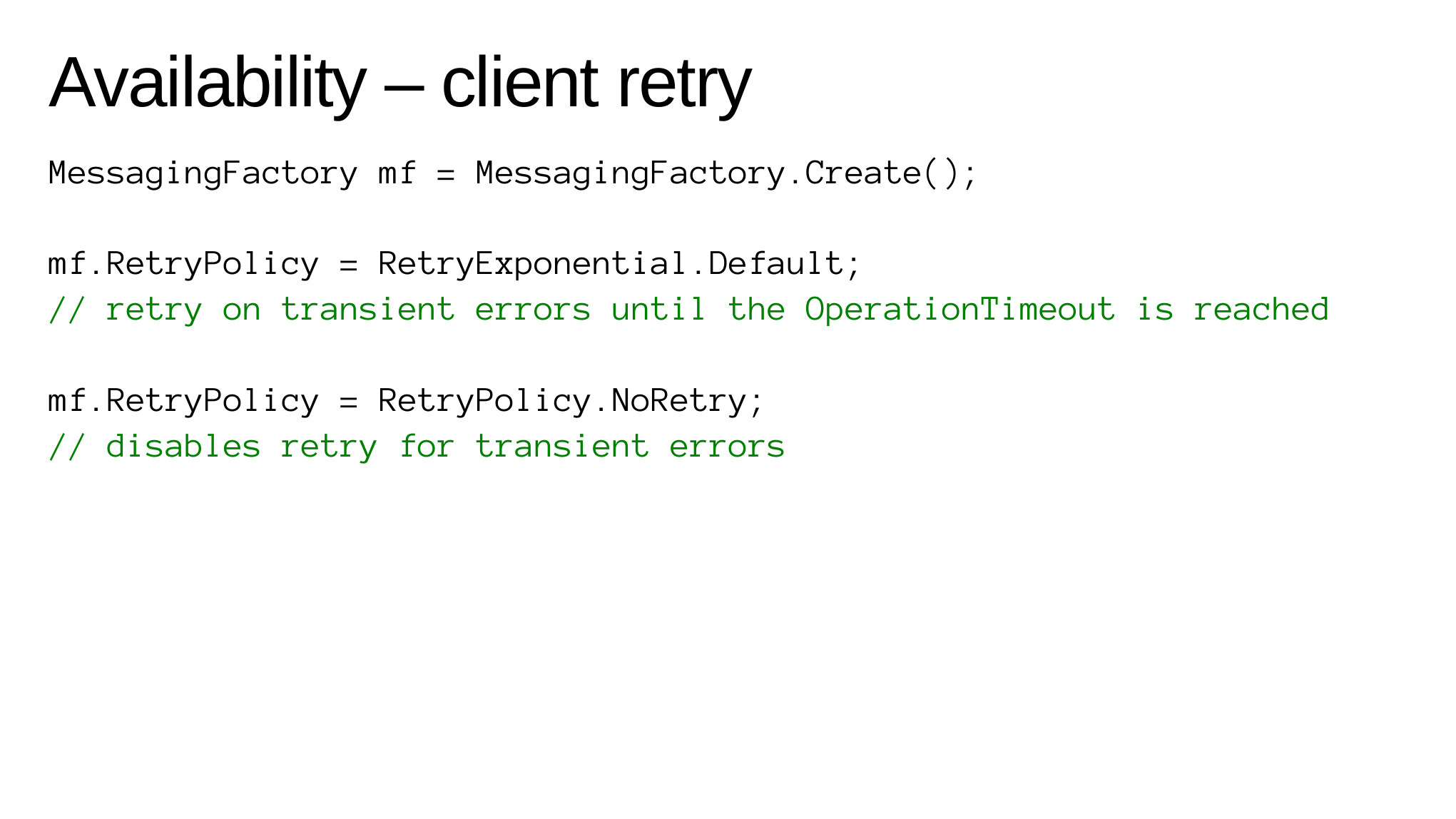

# Availability – client retry
MessagingFactory mf = MessagingFactory.Create();

mf.RetryPolicy = RetryExponential.Default;
// retry on transient errors until the OperationTimeout is reached

mf.RetryPolicy = RetryPolicy.NoRetry;
// disables retry for transient errors